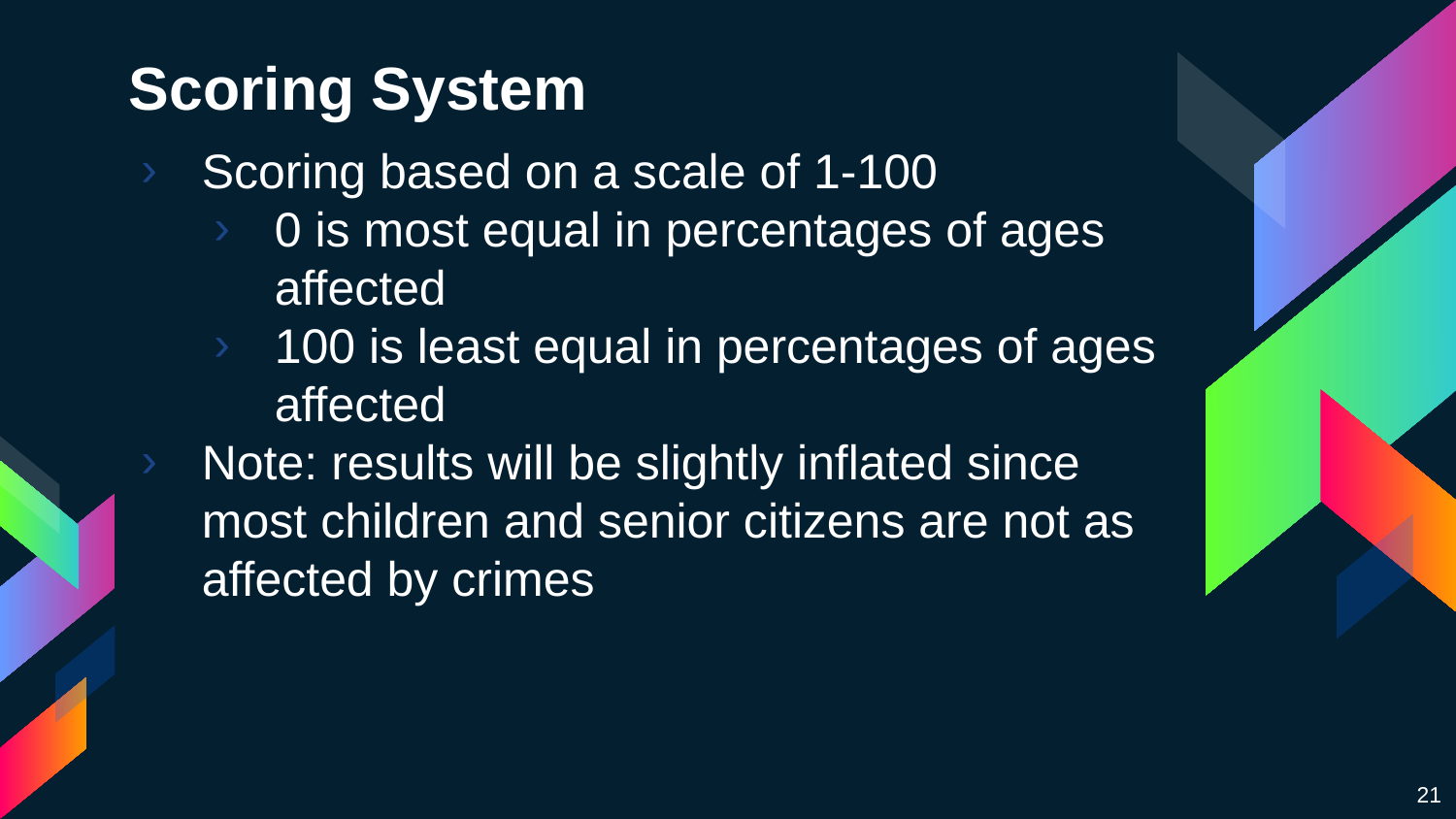

# Scoring System
Scoring based on a scale of 1-100
0 is most equal in percentages of ages affected
100 is least equal in percentages of ages affected
Note: results will be slightly inflated since most children and senior citizens are not as affected by crimes
21